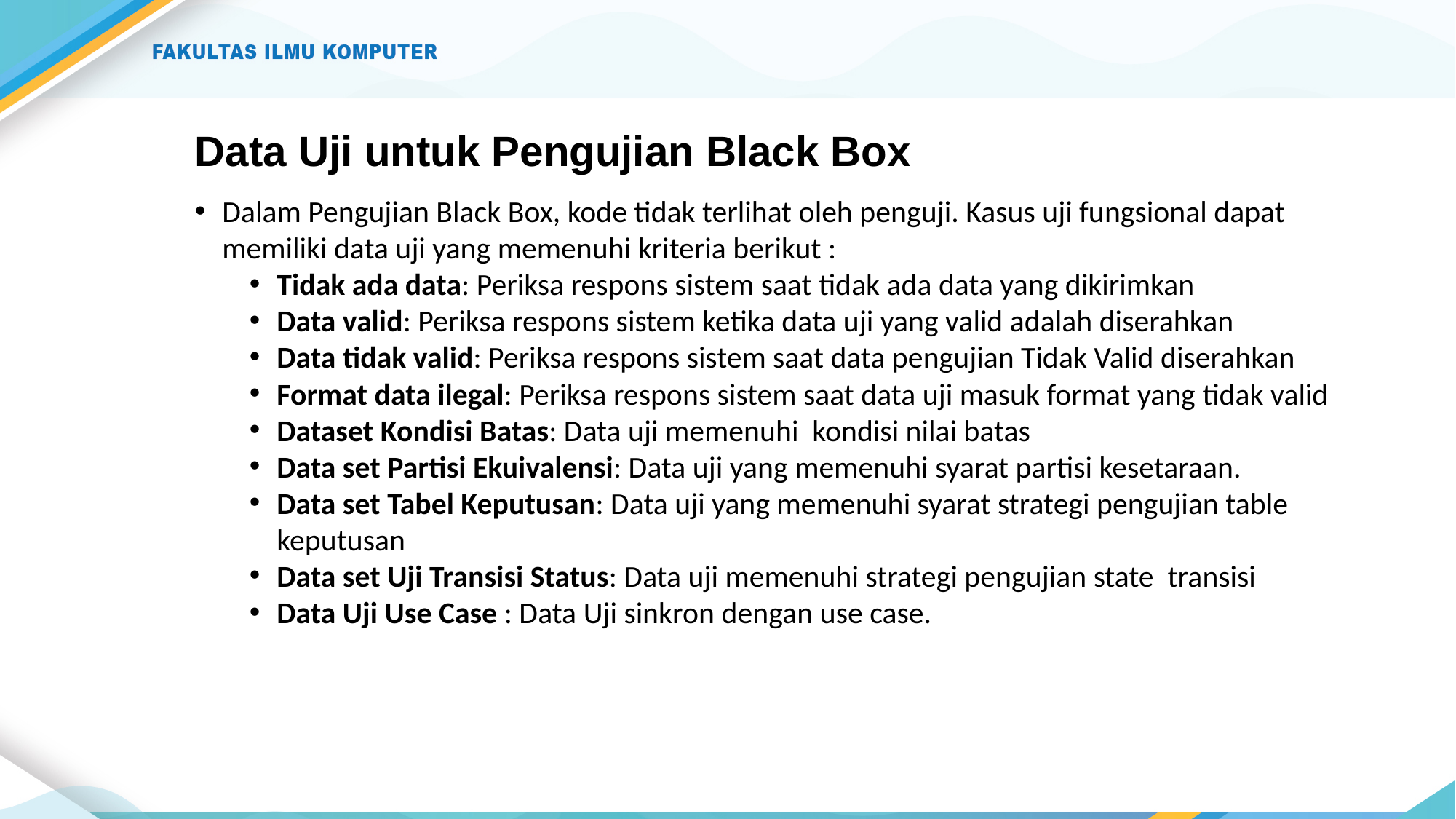

# Data Uji untuk Pengujian Black Box
Dalam Pengujian Black Box, kode tidak terlihat oleh penguji. Kasus uji fungsional dapat memiliki data uji yang memenuhi kriteria berikut :
Tidak ada data: Periksa respons sistem saat tidak ada data yang dikirimkan
Data valid: Periksa respons sistem ketika data uji yang valid adalah diserahkan
Data tidak valid: Periksa respons sistem saat data pengujian Tidak Valid diserahkan
Format data ilegal: Periksa respons sistem saat data uji masuk format yang tidak valid
Dataset Kondisi Batas: Data uji memenuhi  kondisi nilai batas
Data set Partisi Ekuivalensi: Data uji yang memenuhi syarat partisi kesetaraan.
Data set Tabel Keputusan: Data uji yang memenuhi syarat strategi pengujian table keputusan
Data set Uji Transisi Status: Data uji memenuhi strategi pengujian state  transisi
Data Uji Use Case : Data Uji sinkron dengan use case.